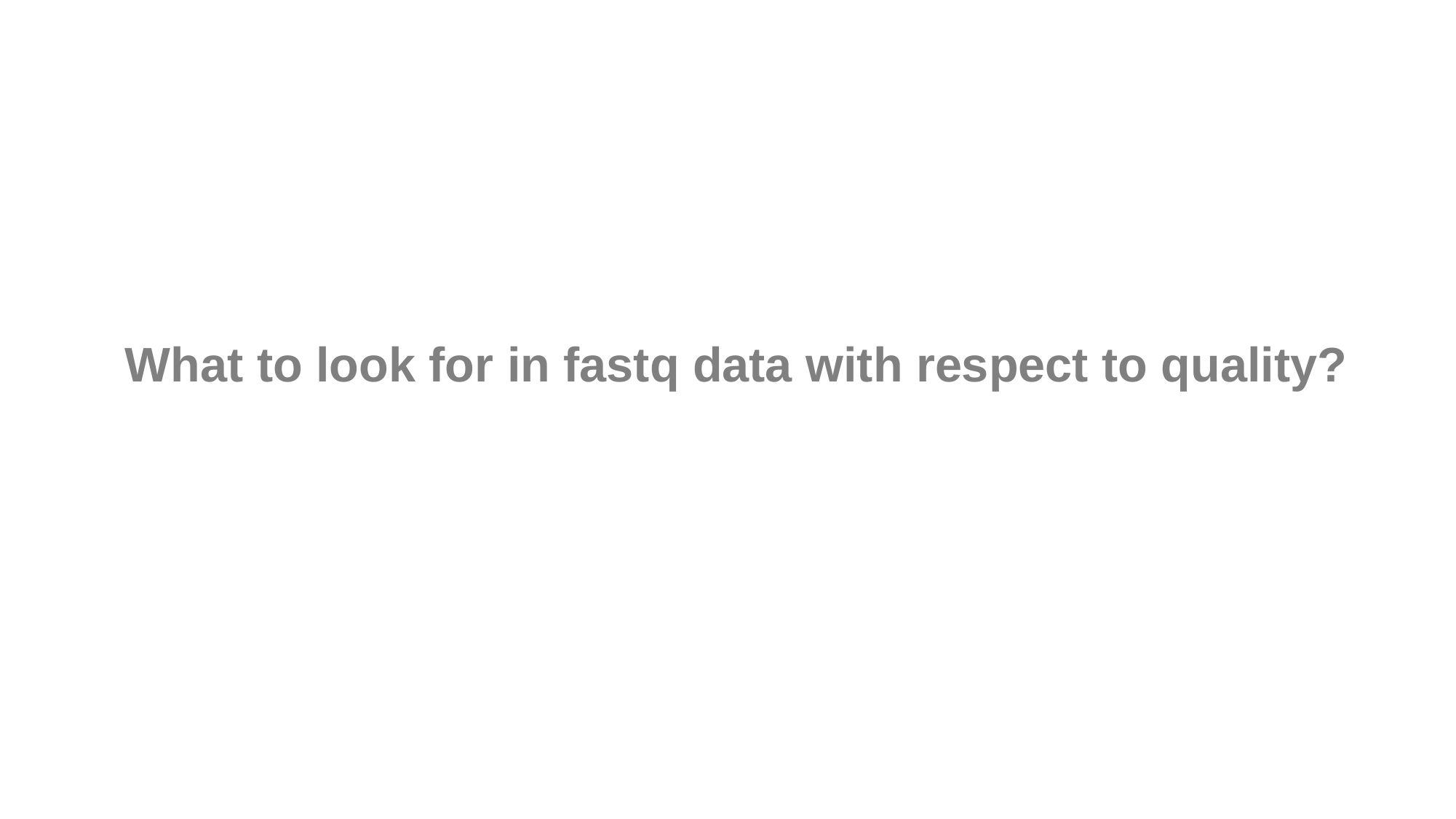

What to look for in fastq data with respect to quality?